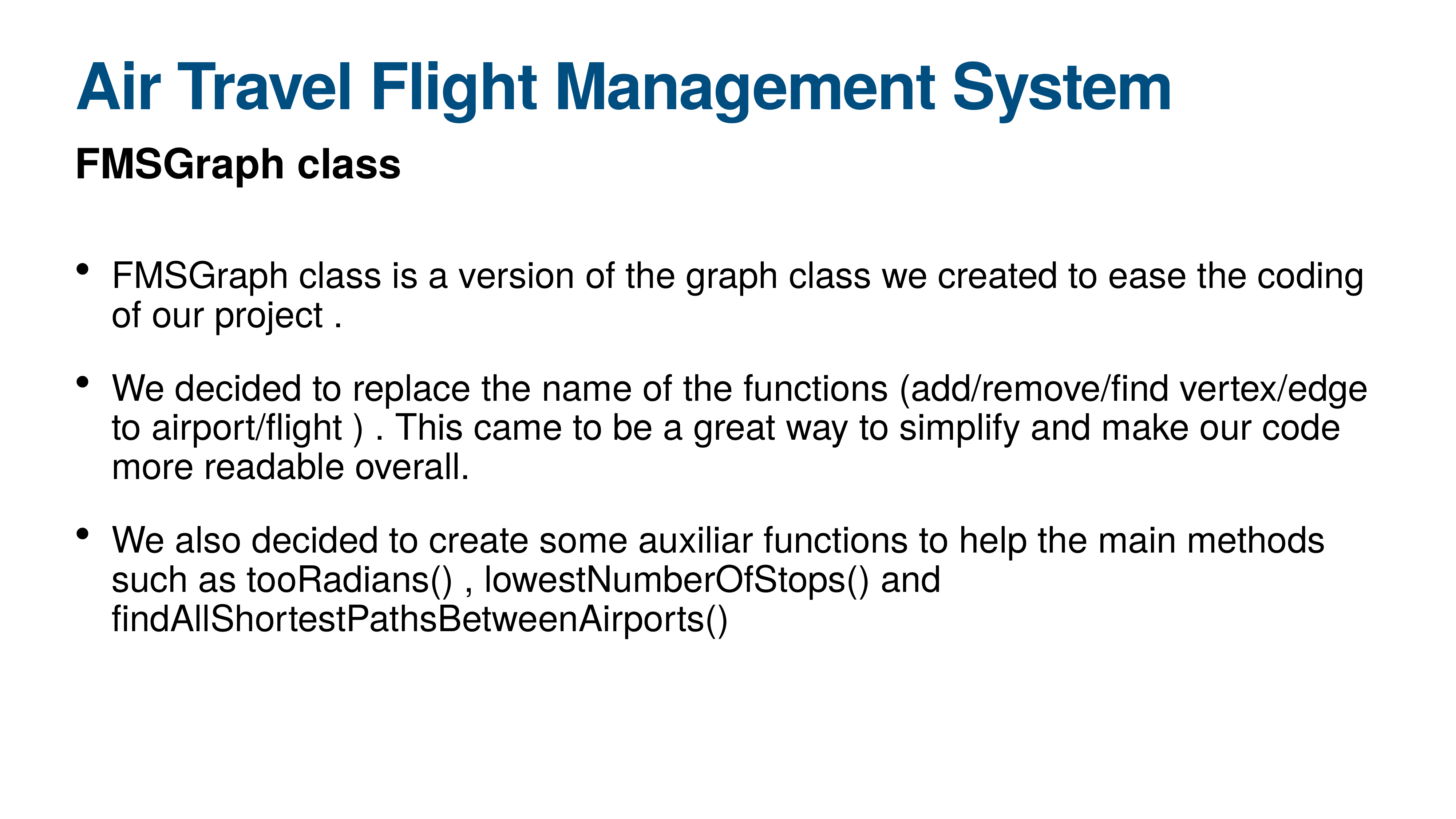

# Air Travel Flight Management System
FMSGraph class
FMSGraph class is a version of the graph class we created to ease the coding of our project .
We decided to replace the name of the functions (add/remove/find vertex/edge to airport/flight ) . This came to be a great way to simplify and make our code more readable overall.
We also decided to create some auxiliar functions to help the main methods such as tooRadians() , lowestNumberOfStops() and findAllShortestPathsBetweenAirports()